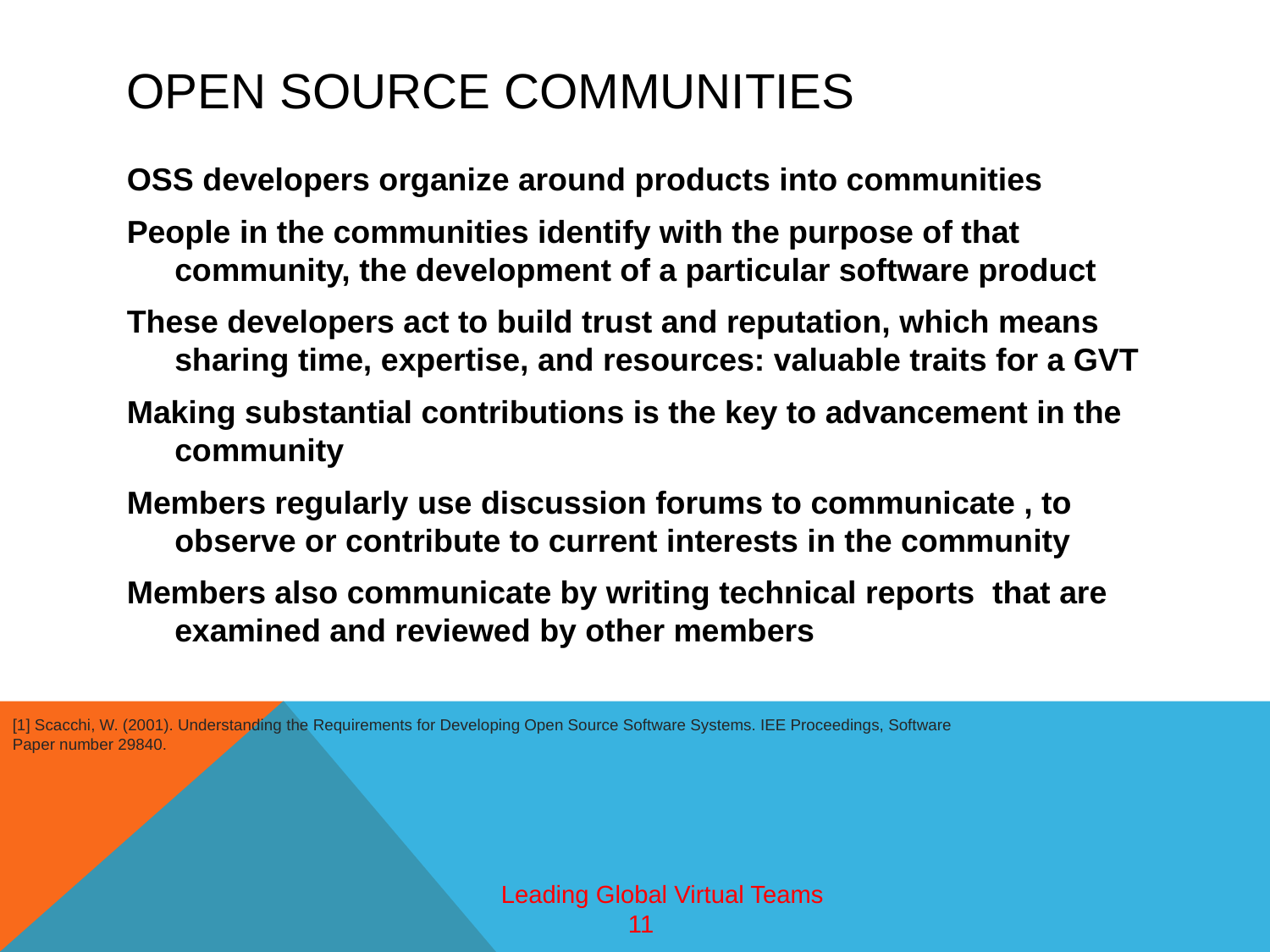

# Open Source Communities
OSS developers organize around products into communities
People in the communities identify with the purpose of that community, the development of a particular software product
These developers act to build trust and reputation, which means sharing time, expertise, and resources: valuable traits for a GVT
Making substantial contributions is the key to advancement in the community
Members regularly use discussion forums to communicate , to observe or contribute to current interests in the community
Members also communicate by writing technical reports  that are examined and reviewed by other members
[1] Scacchi, W. (2001). Understanding the Requirements for Developing Open Source Software Systems. IEE Proceedings, Software
Paper number 29840.